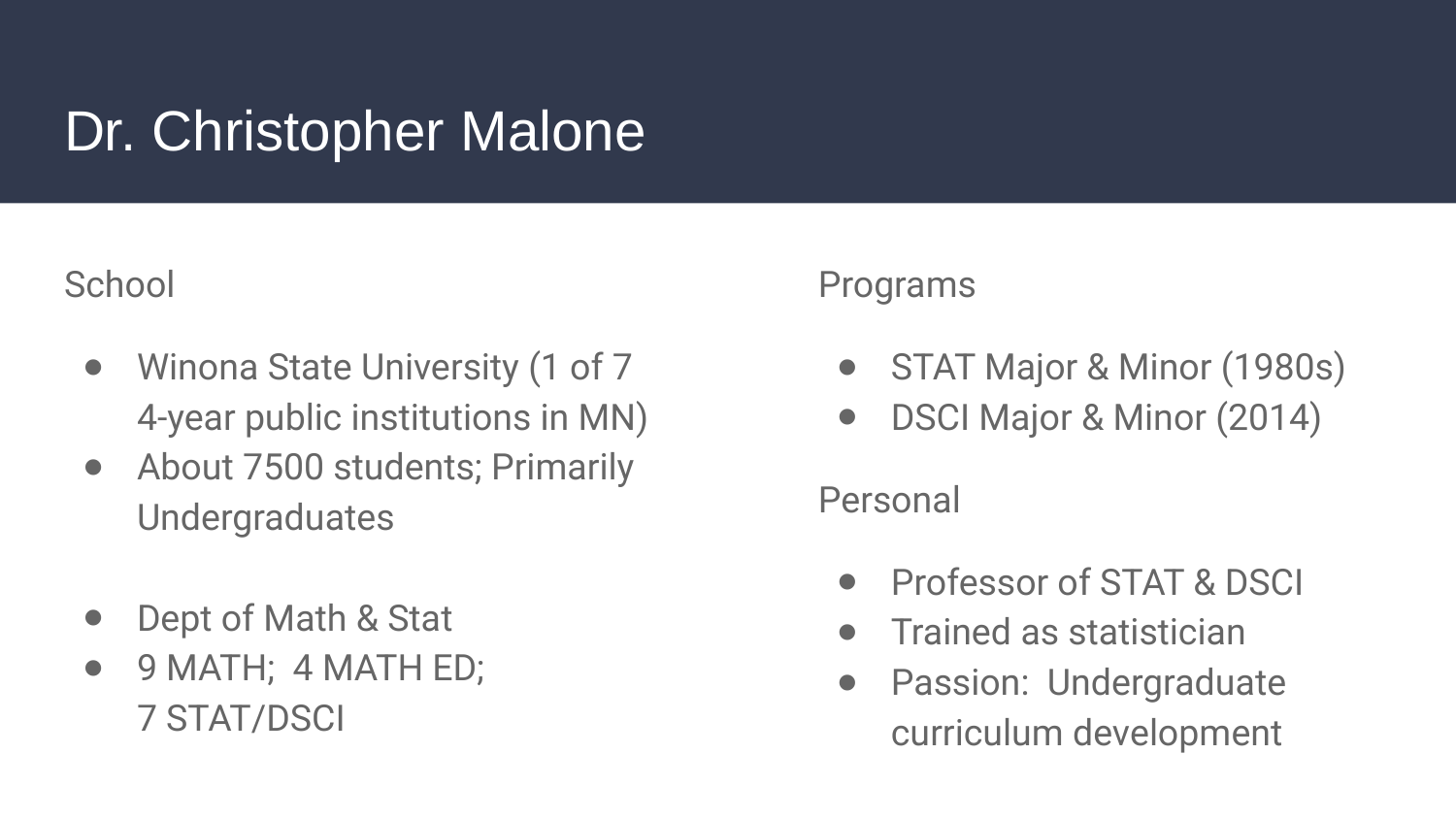

# Dr. Christopher Malone
School
Winona State University (1 of 7 4-year public institutions in MN)
About 7500 students; Primarily Undergraduates
Dept of Math & Stat
9 MATH;  4 MATH ED;
7 STAT/DSCI
Programs
STAT Major & Minor (1980s)
DSCI Major & Minor (2014)
Personal
Professor of STAT & DSCI
Trained as statistician
Passion:  Undergraduate curriculum development